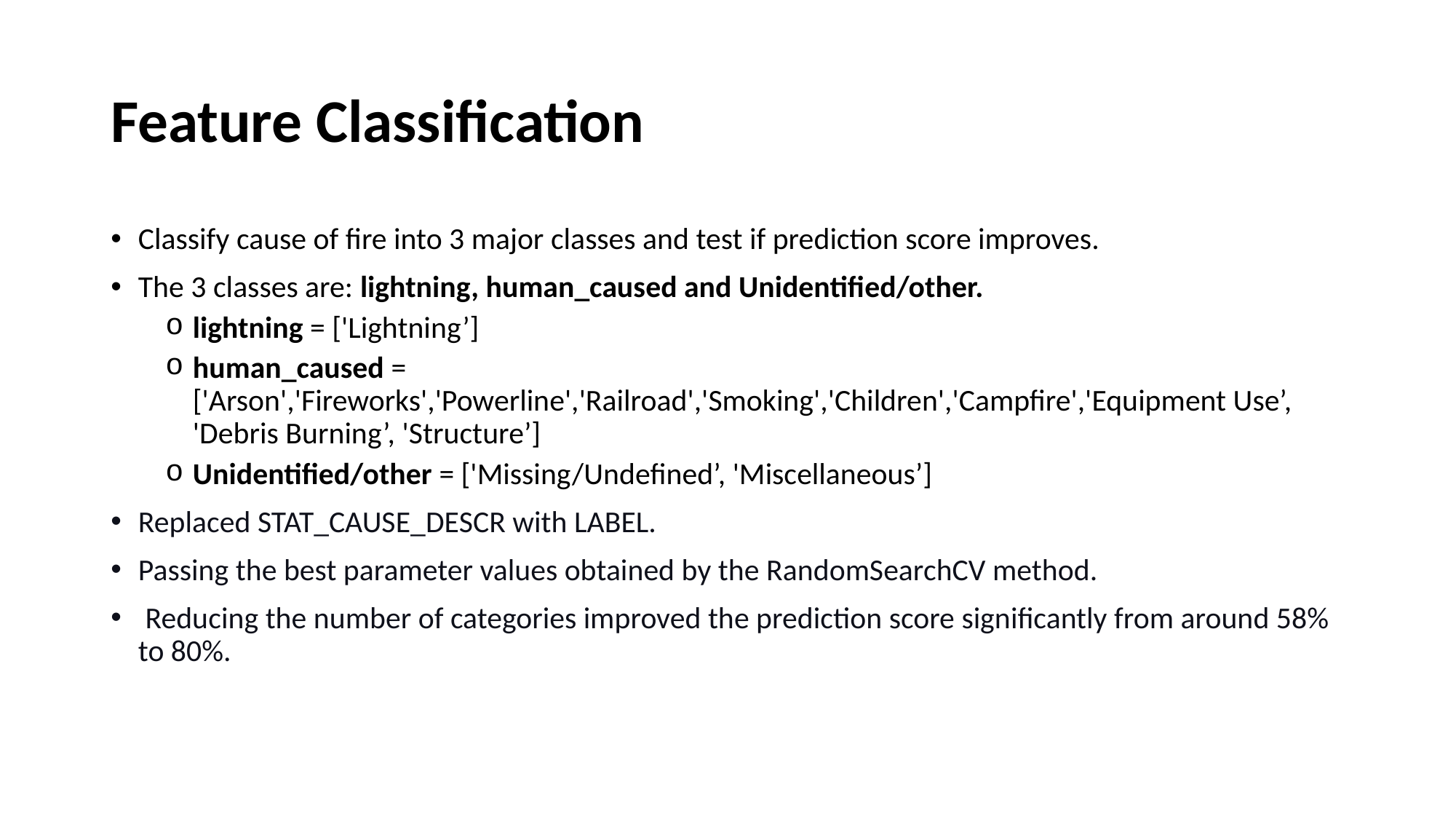

# Feature Classification
Classify cause of fire into 3 major classes and test if prediction score improves.
The 3 classes are: lightning, human_caused and Unidentified/other.
lightning = ['Lightning’]
human_caused = ['Arson','Fireworks','Powerline','Railroad','Smoking','Children','Campfire','Equipment Use’, 'Debris Burning’, 'Structure’]
Unidentified/other = ['Missing/Undefined’, 'Miscellaneous’]
Replaced STAT_CAUSE_DESCR with LABEL.
Passing the best parameter values obtained by the RandomSearchCV method.
 Reducing the number of categories improved the prediction score significantly from around 58% to 80%.